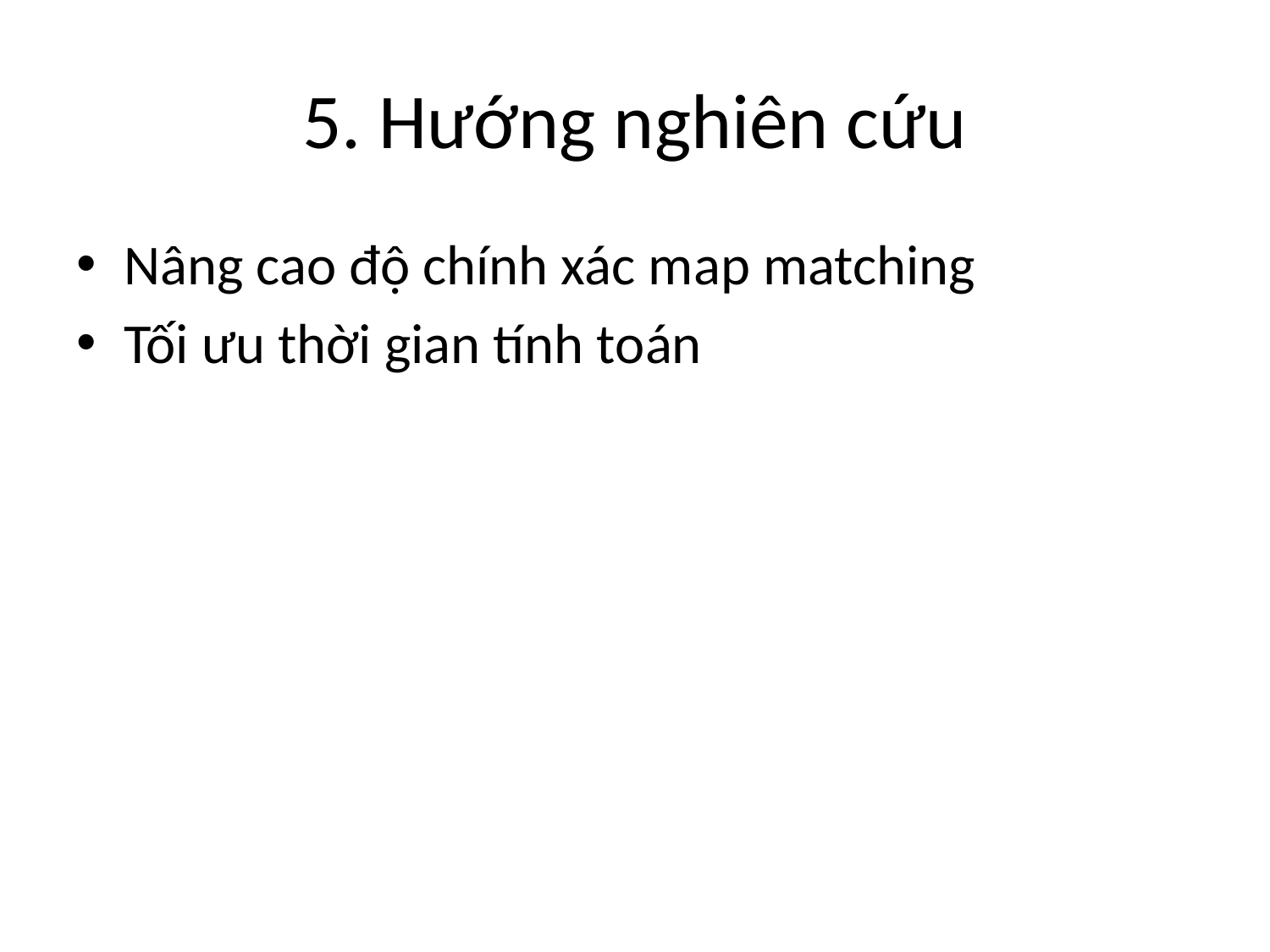

# 5. Hướng nghiên cứu
Nâng cao độ chính xác map matching
Tối ưu thời gian tính toán